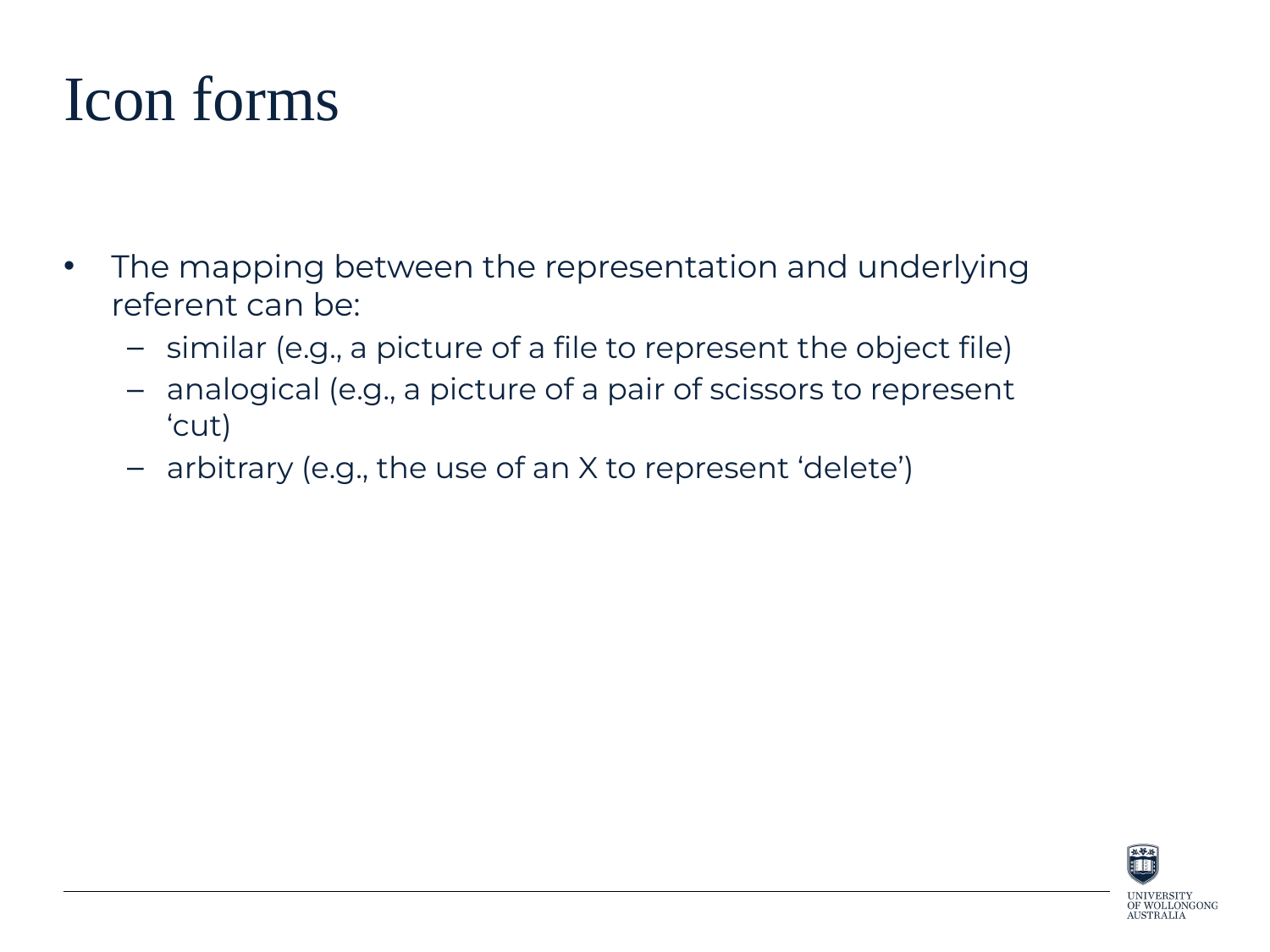

# Icon forms
The mapping between the representation and underlying referent can be:
similar (e.g., a picture of a file to represent the object file)
analogical (e.g., a picture of a pair of scissors to represent ‘cut)
arbitrary (e.g., the use of an X to represent ‘delete’)